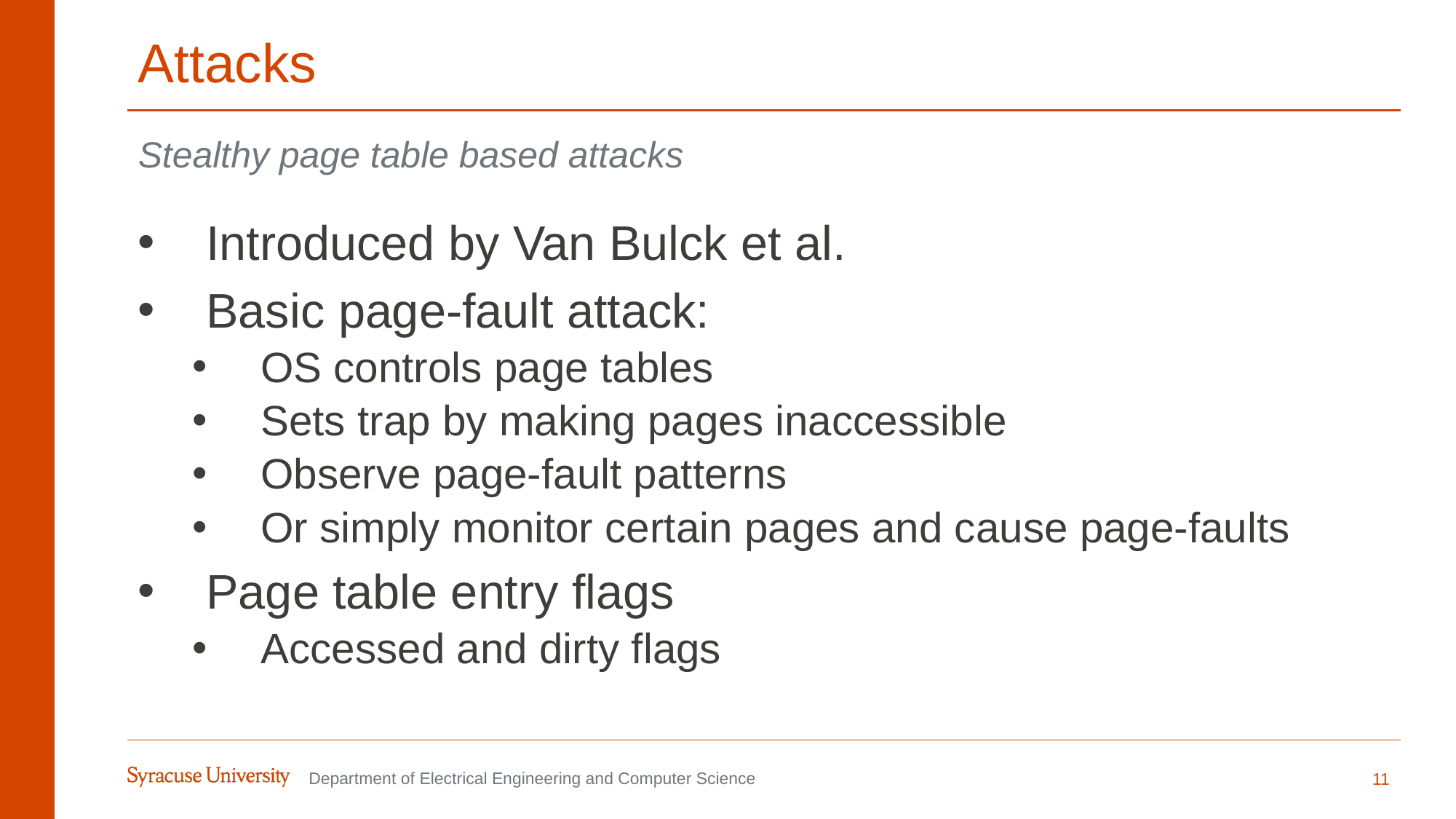

# Attacks
Stealthy page table based attacks
Introduced by Van Bulck et al.
Basic page-fault attack:
OS controls page tables
Sets trap by making pages inaccessible
Observe page-fault patterns
Or simply monitor certain pages and cause page-faults
Page table entry flags
Accessed and dirty flags
Department of Electrical Engineering and Computer Science
11